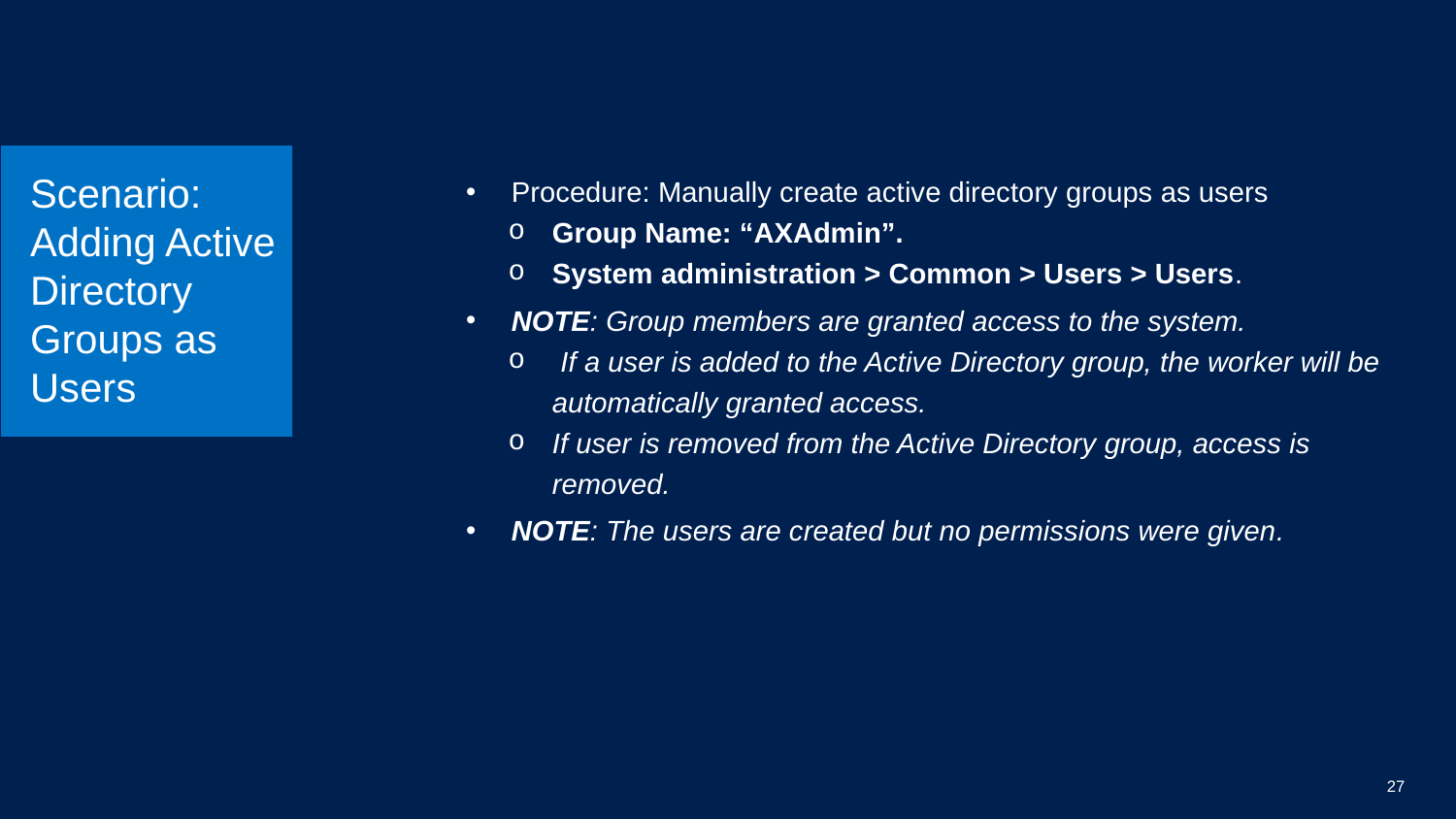

# Scenario: Adding Active Directory Groups as Users
Procedure: Manually create active directory groups as users
Group Name: “AXAdmin”.
System administration > Common > Users > Users.
NOTE: Group members are granted access to the system.
 If a user is added to the Active Directory group, the worker will be automatically granted access.
If user is removed from the Active Directory group, access is removed.
NOTE: The users are created but no permissions were given.
27